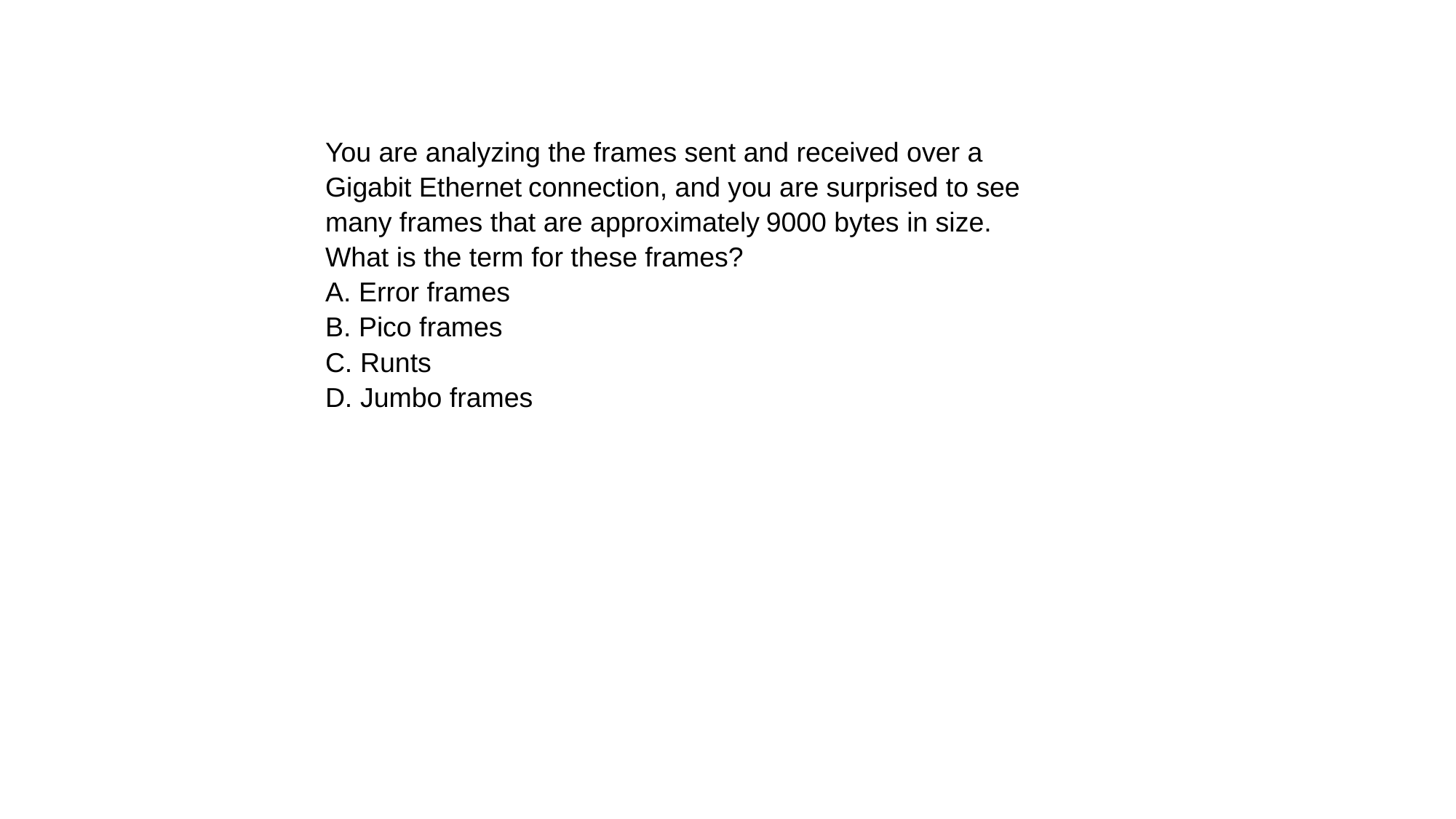

You are analyzing the frames sent and received over a Gigabit Ethernet connection, and you are surprised to see many frames that are approximately 9000 bytes in size. What is the term for these frames?
A. Error frames
B. Pico frames
C. Runts
D. Jumbo frames